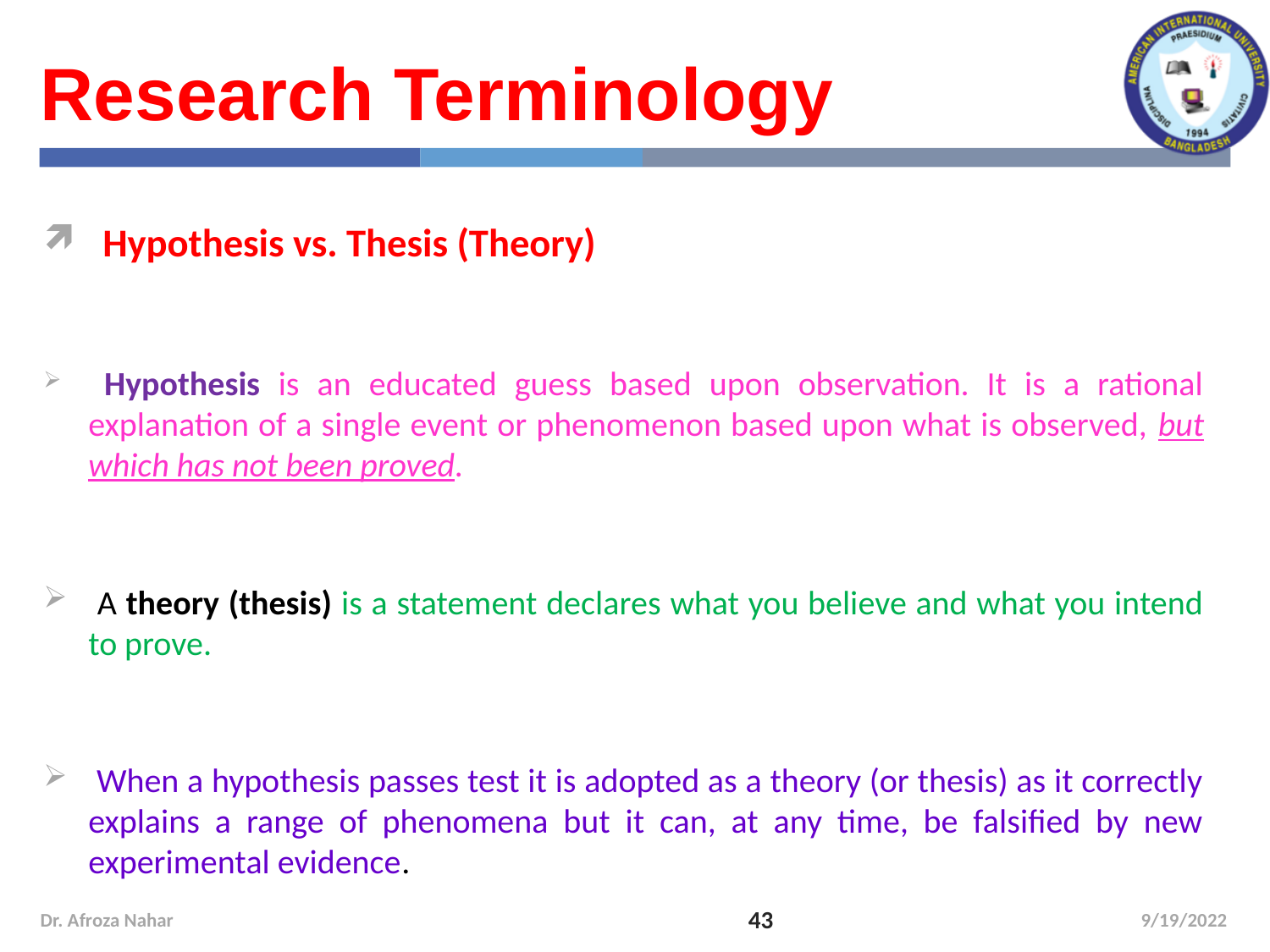

# Research Terminology
Hypothesis vs. Thesis (Theory)

 Hypothesis is an educated guess based upon observation. It is a rational explanation of a single event or phenomenon based upon what is observed, but which has not been proved.

 A theory (thesis) is a statement declares what you believe and what you intend to prove.

 When a hypothesis passes test it is adopted as a theory (or thesis) as it correctly explains a range of phenomena but it can, at any time, be falsified by new experimental evidence.

Dr. Afroza Nahar
43
9/19/2022